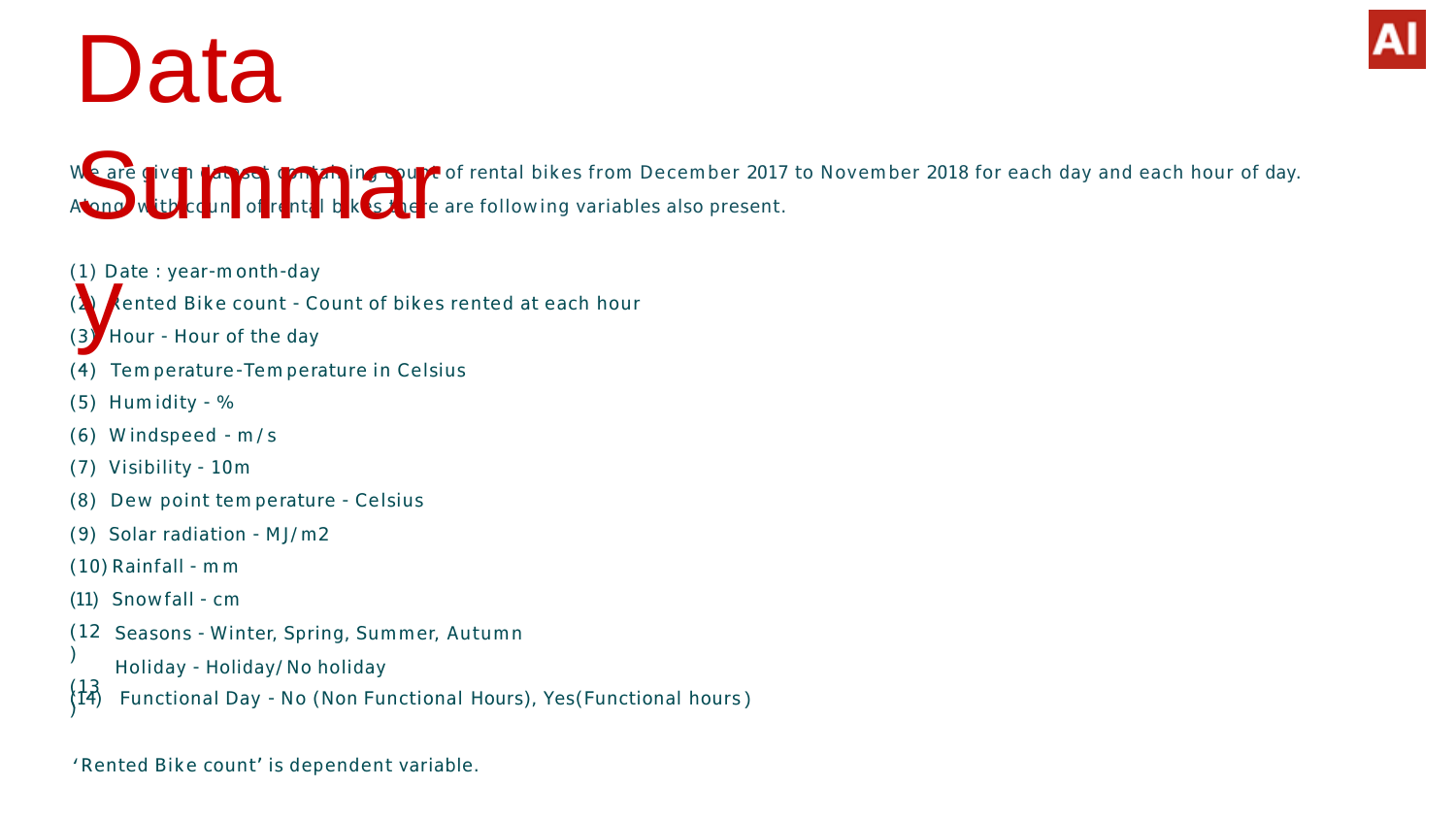

# Data Summary
We are given dataset containing count of rental bikes from December 2017 to November 2018 for each day and each hour of day. Along  with count of rental bikes there are following variables also present.

Date : year-month-day
Rented Bike count - Count of bikes rented at each hour
Hour - Hour of the day
Temperature-Temperature in Celsius
Humidity - %
Windspeed - m/s
Visibility - 10m
Dew point temperature - Celsius
Solar radiation - MJ/m2
Rainfall - mm
(11)
(12)
(13)
Snowfall - cm
Seasons - Winter, Spring, Summer, Autumn  Holiday - Holiday/No holiday
(14)  Functional Day - No (Non Functional Hours), Yes(Functional hours)

‘Rented Bike count’ is dependent variable.